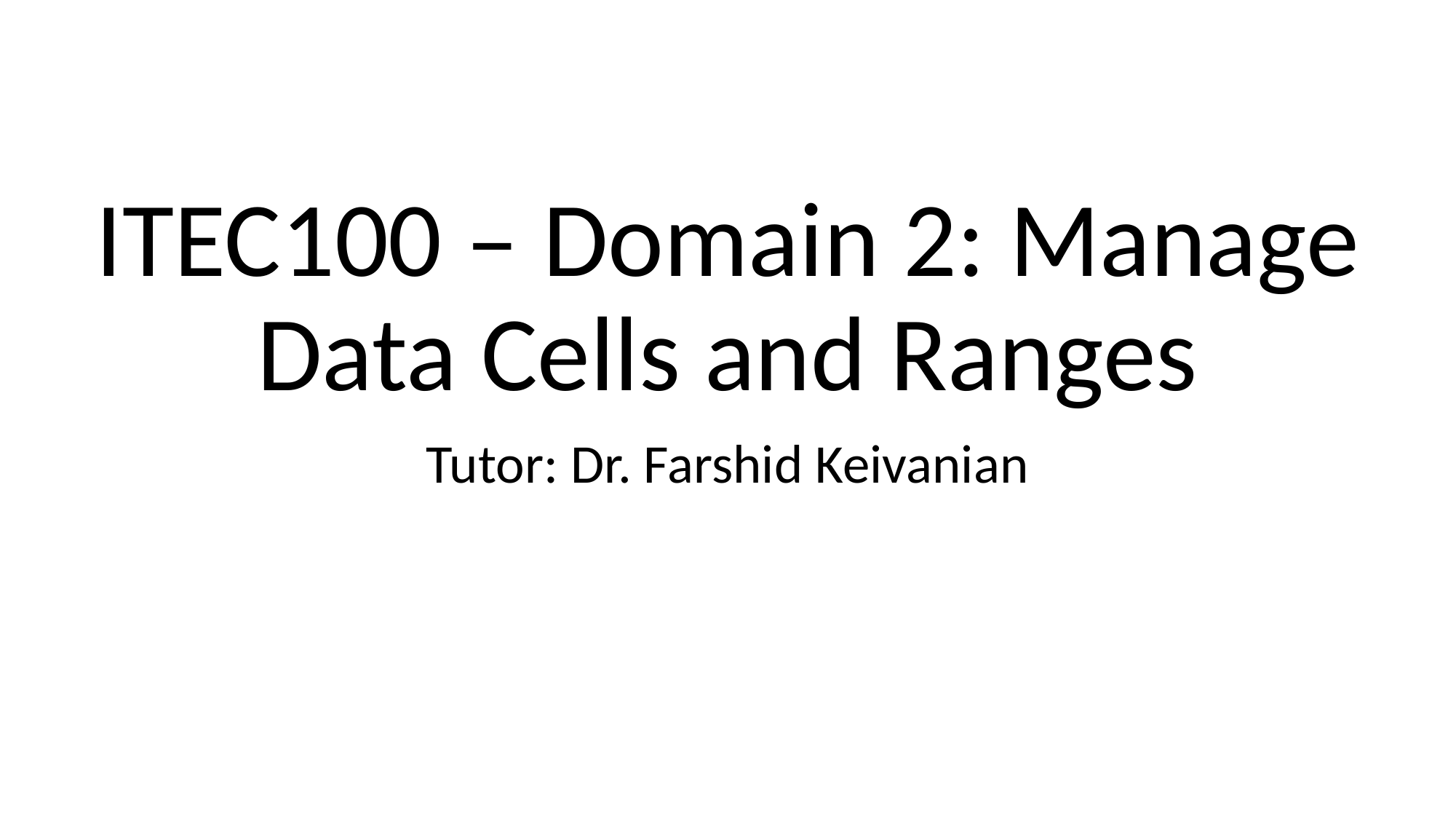

# ITEC100 – Domain 2: Manage Data Cells and Ranges
Tutor: Dr. Farshid Keivanian